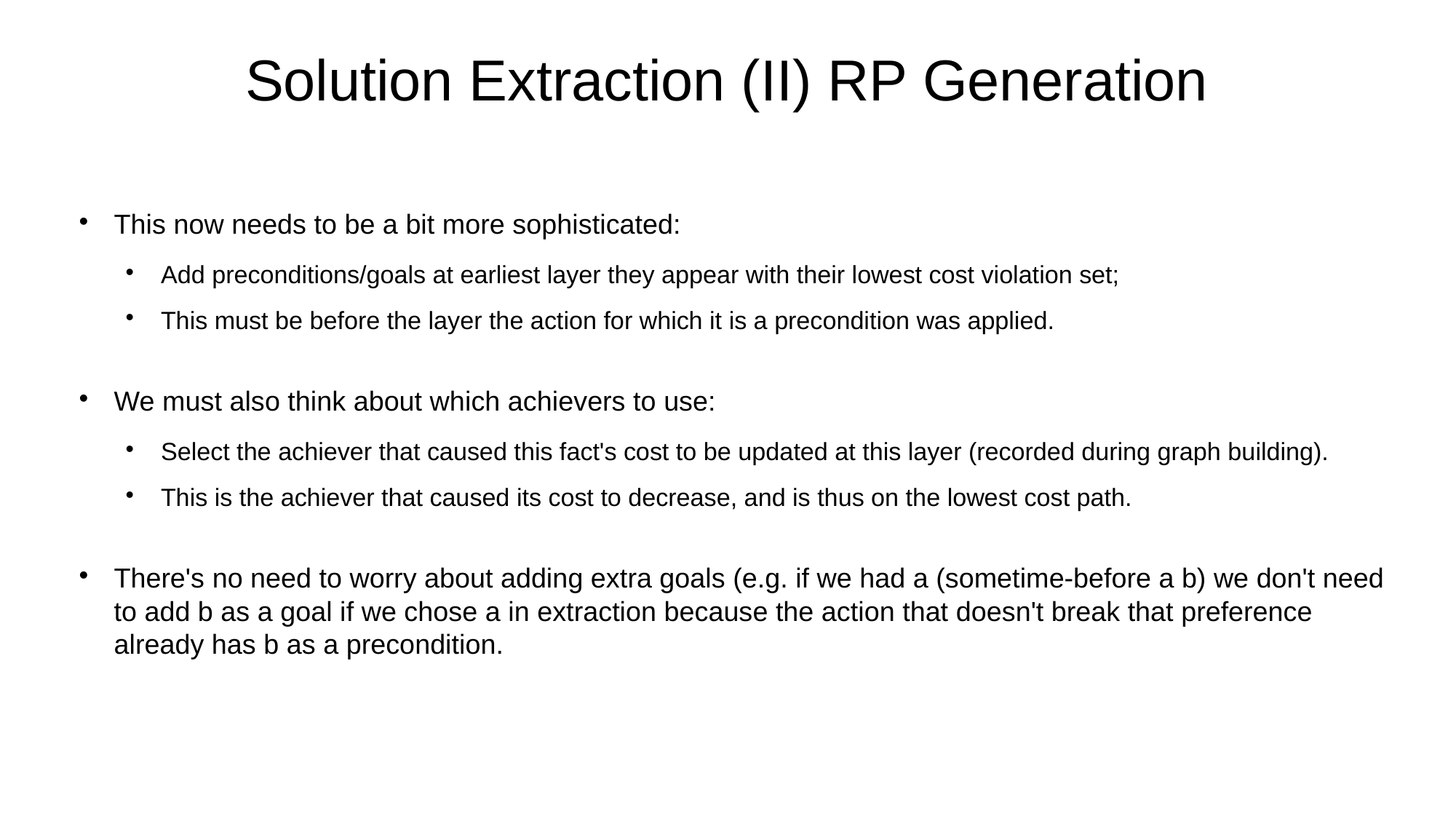

Solution Extraction (II) RP Generation
This now needs to be a bit more sophisticated:
Add preconditions/goals at earliest layer they appear with their lowest cost violation set;
This must be before the layer the action for which it is a precondition was applied.

We must also think about which achievers to use:
Select the achiever that caused this fact's cost to be updated at this layer (recorded during graph building).
This is the achiever that caused its cost to decrease, and is thus on the lowest cost path.

There's no need to worry about adding extra goals (e.g. if we had a (sometime-before a b) we don't need to add b as a goal if we chose a in extraction because the action that doesn't break that preference already has b as a precondition.